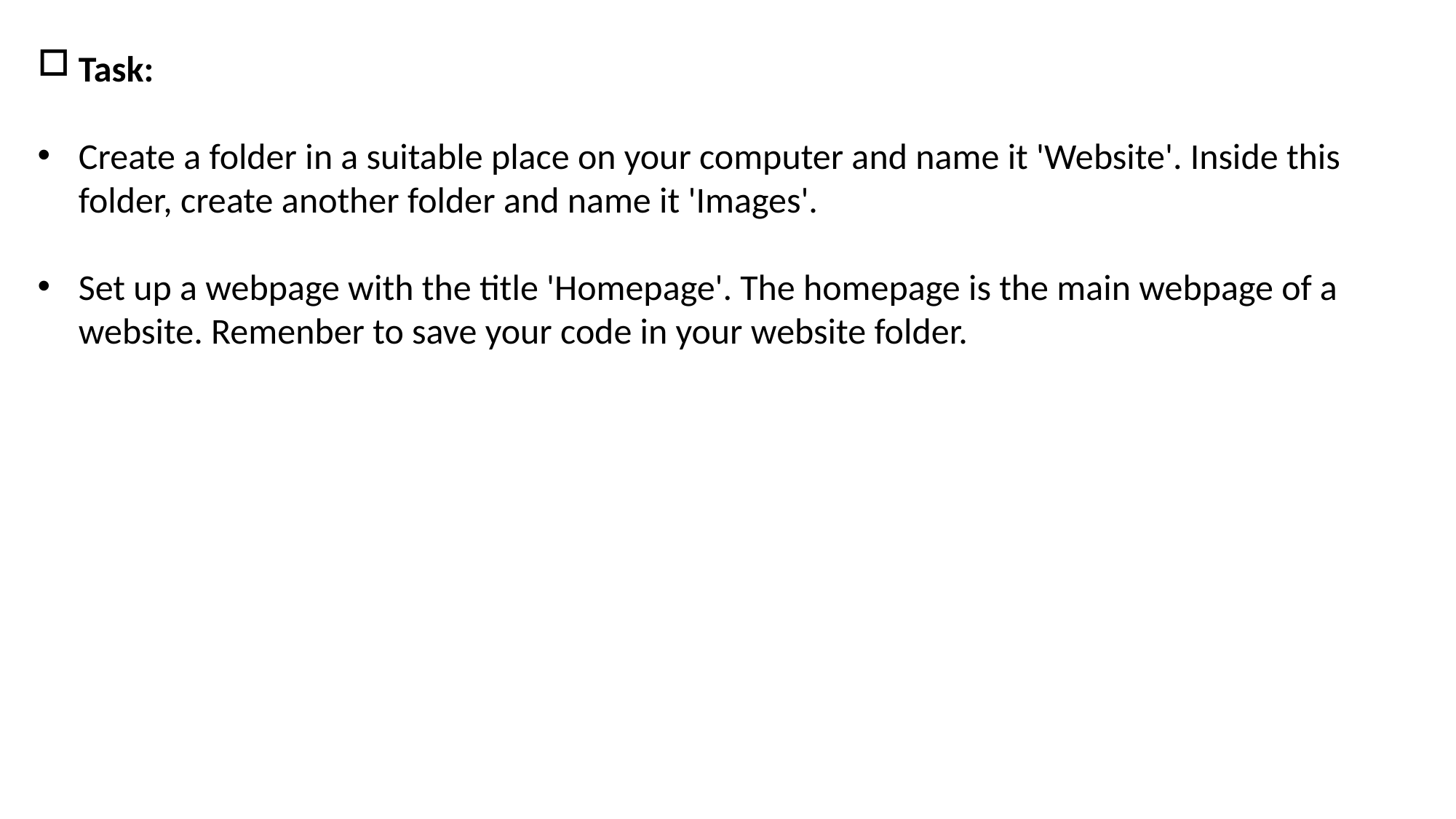

Task:

Create a folder in a suitable place on your computer and name it 'Website'. Inside this folder, create another folder and name it 'Images'.

Set up a webpage with the title 'Homepage'. The homepage is the main webpage of a website. Remenber to save your code in your website folder.